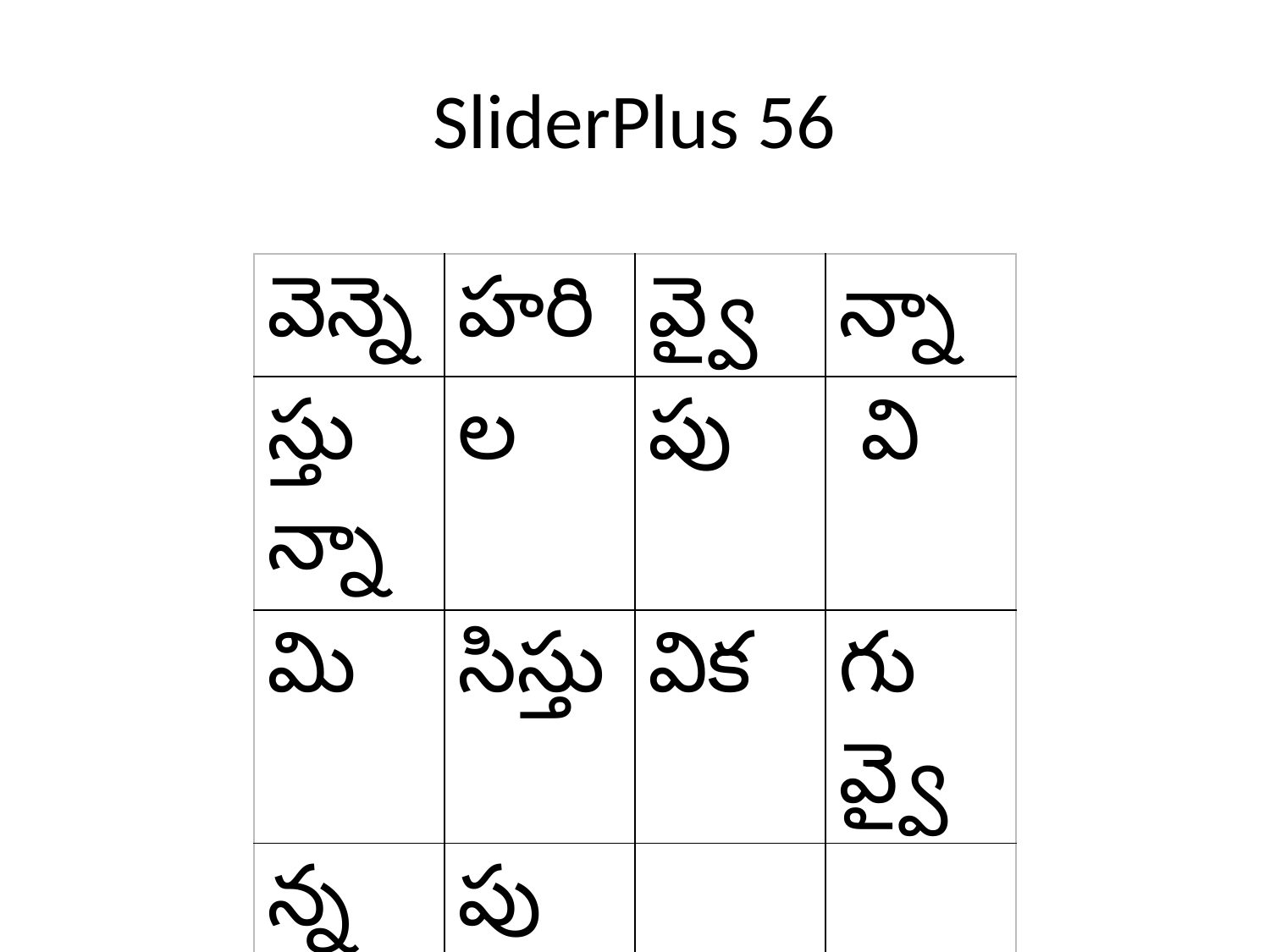

# SliderPlus 56
| వెన్నె | హరి | వ్వై | న్నా |
| --- | --- | --- | --- |
| స్తున్నా | ల | పు | వి |
| మి | సిస్తు | విక | గువ్వై |
| న్న | పు |  |  |